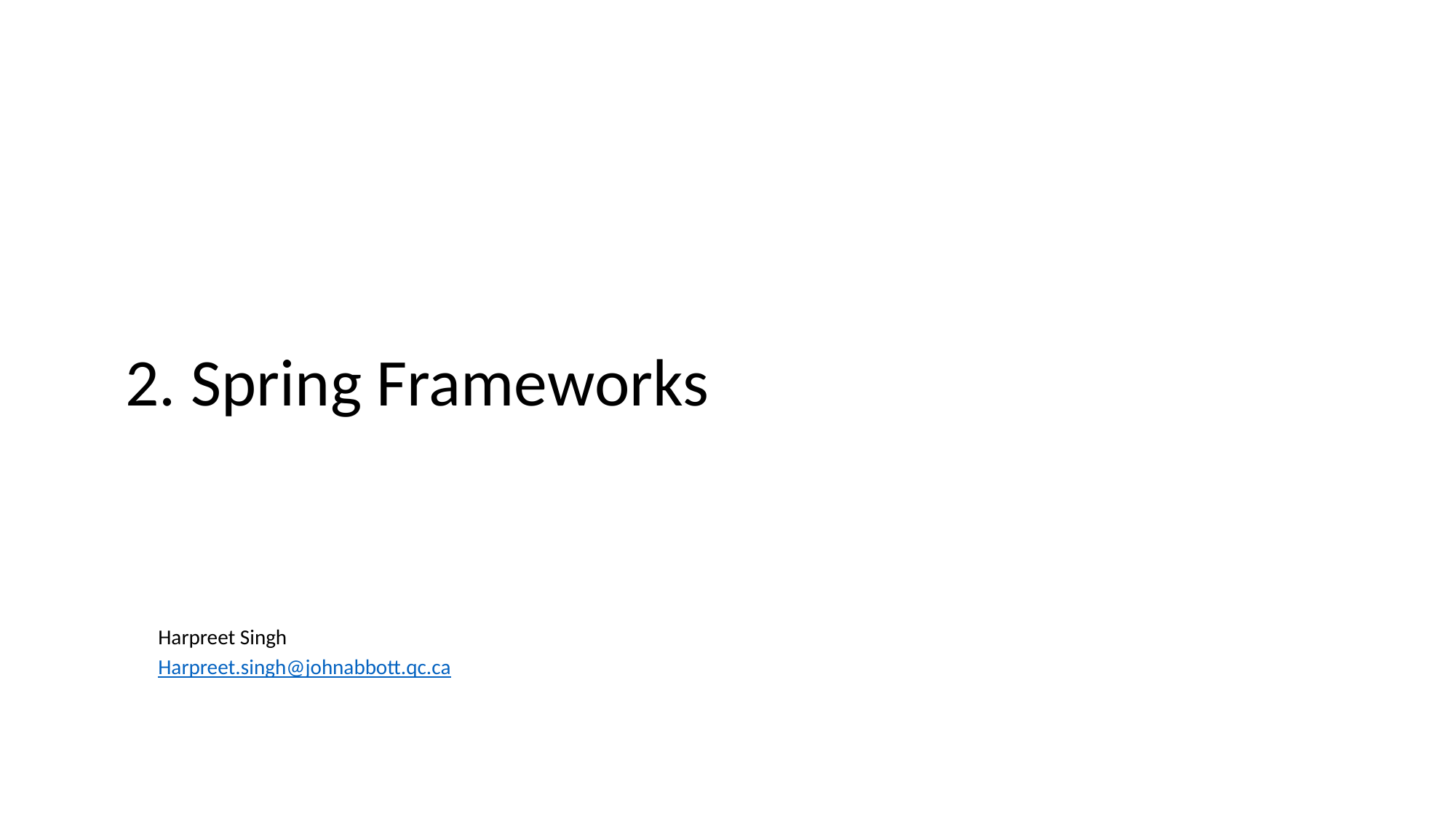

# 2. Spring Frameworks

Harpreet Singh
Harpreet.singh@johnabbott.qc.ca